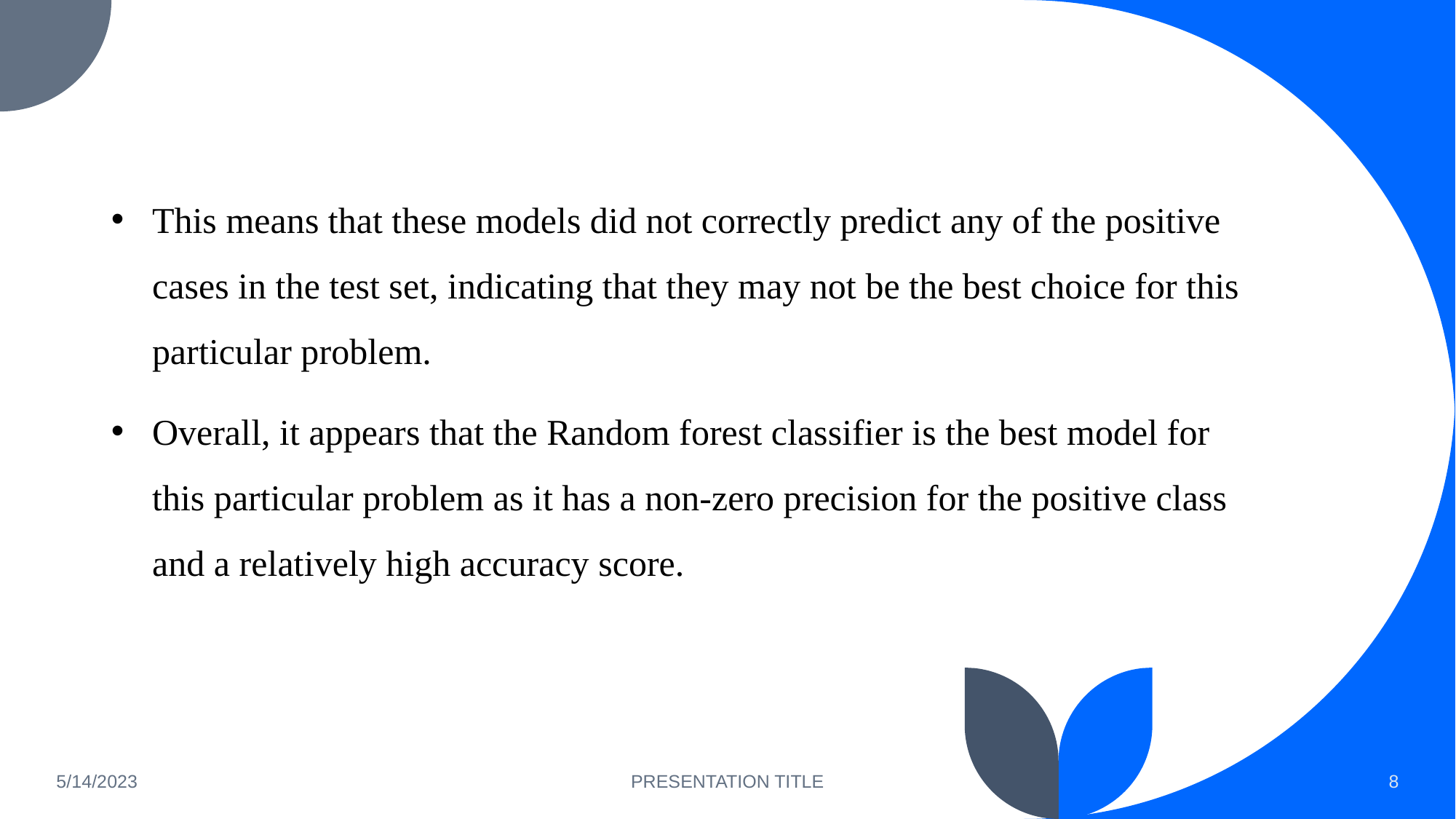

This means that these models did not correctly predict any of the positive cases in the test set, indicating that they may not be the best choice for this particular problem.
Overall, it appears that the Random forest classifier is the best model for this particular problem as it has a non-zero precision for the positive class and a relatively high accuracy score.
5/14/2023
PRESENTATION TITLE
8